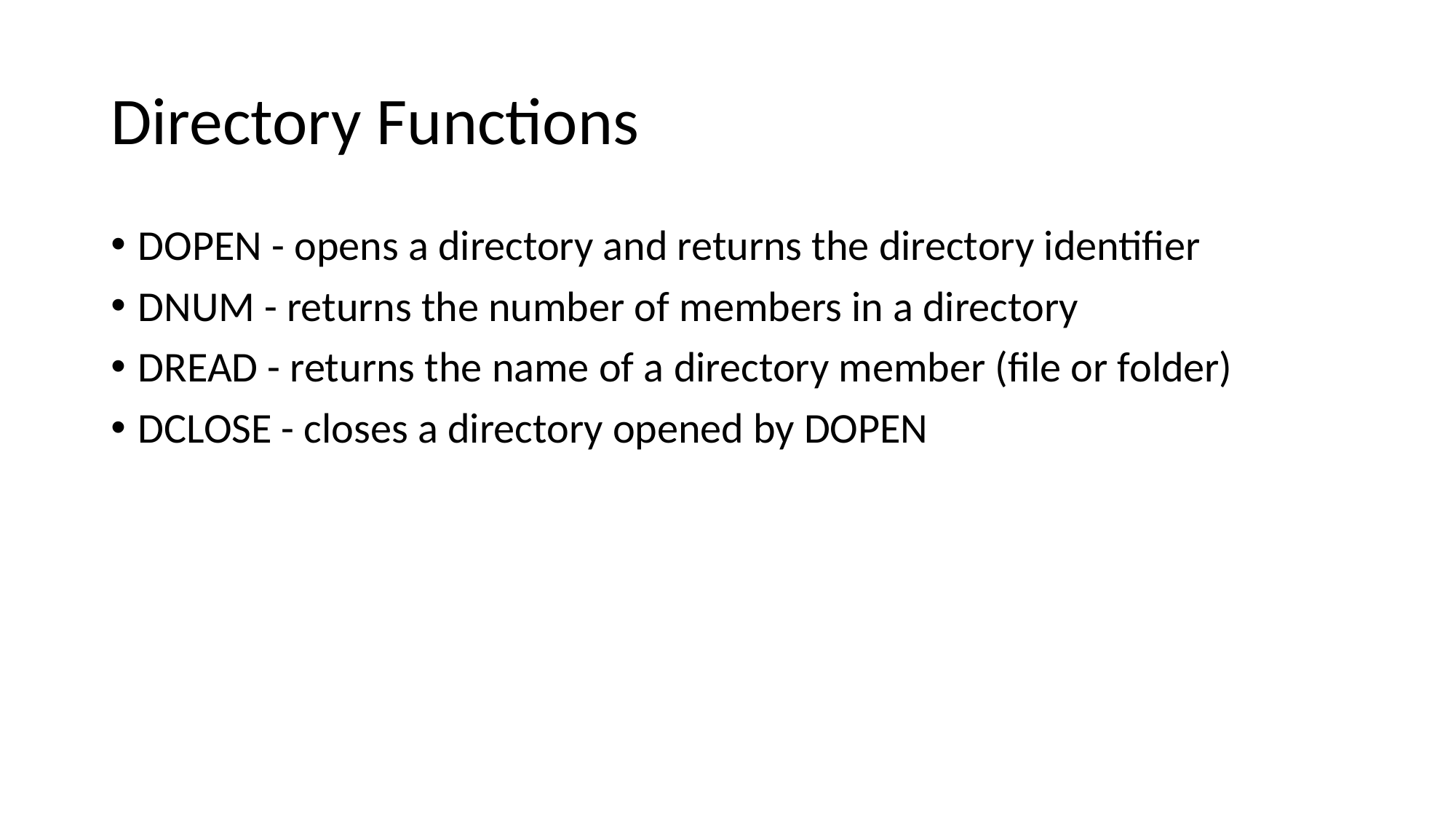

# Directory Functions
DOPEN - opens a directory and returns the directory identifier
DNUM - returns the number of members in a directory
DREAD - returns the name of a directory member (file or folder)
DCLOSE - closes a directory opened by DOPEN